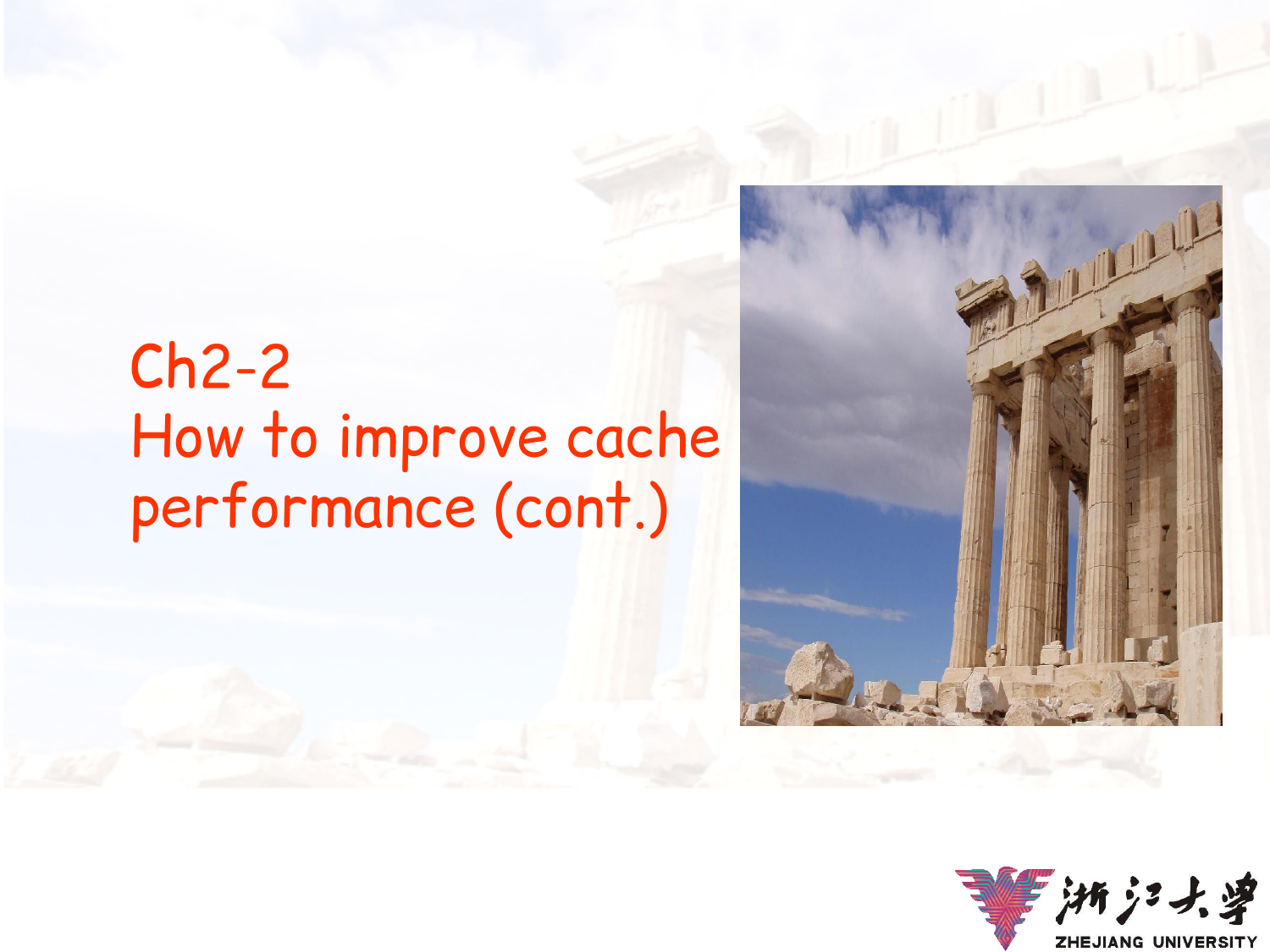

# Ch2-2 How to improve cache performance (cont.)